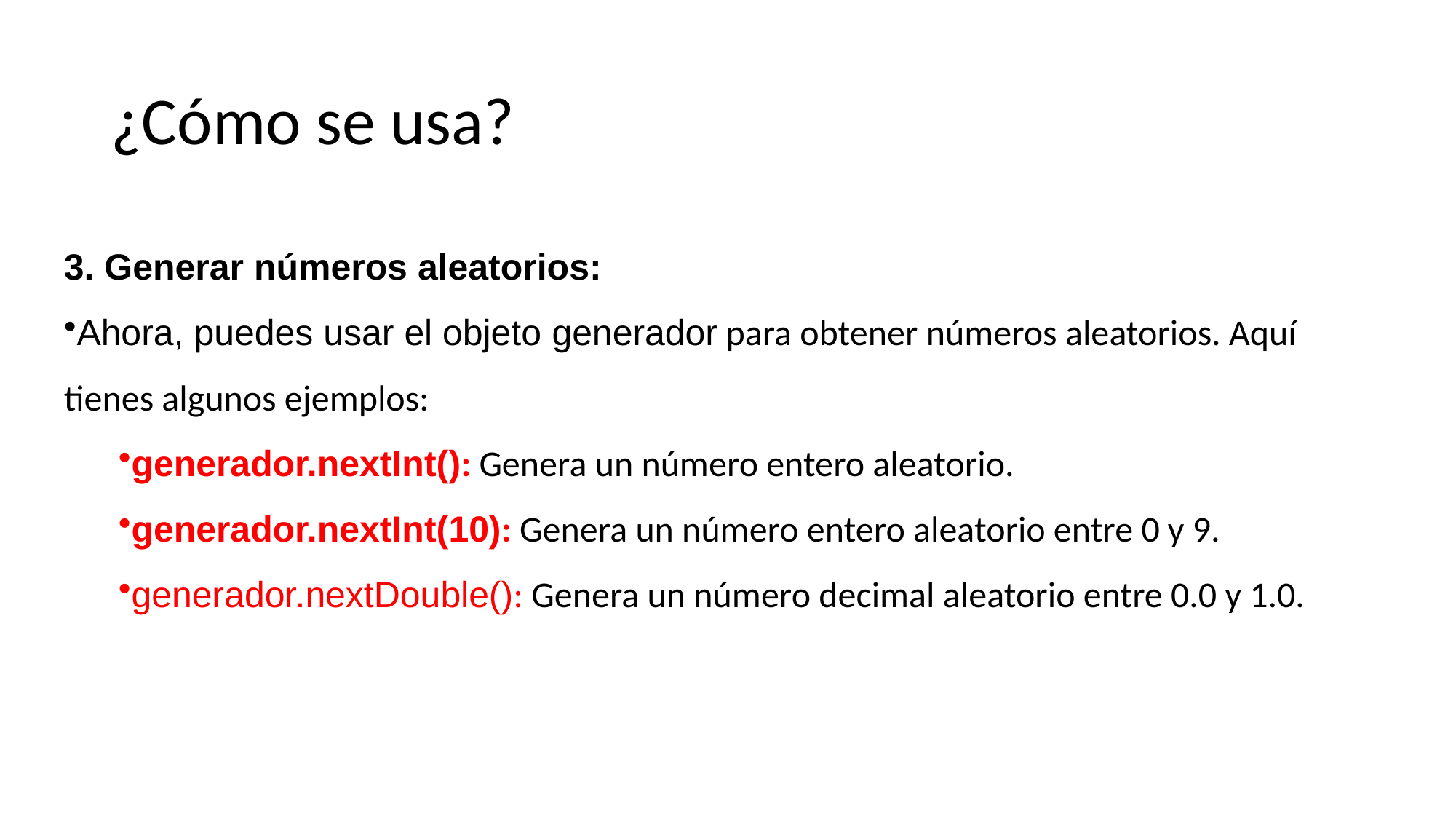

# ¿Cómo se usa?
3. Generar números aleatorios:
Ahora, puedes usar el objeto generador para obtener números aleatorios. Aquí tienes algunos ejemplos:
generador.nextInt(): Genera un número entero aleatorio.
generador.nextInt(10): Genera un número entero aleatorio entre 0 y 9.
generador.nextDouble(): Genera un número decimal aleatorio entre 0.0 y 1.0.